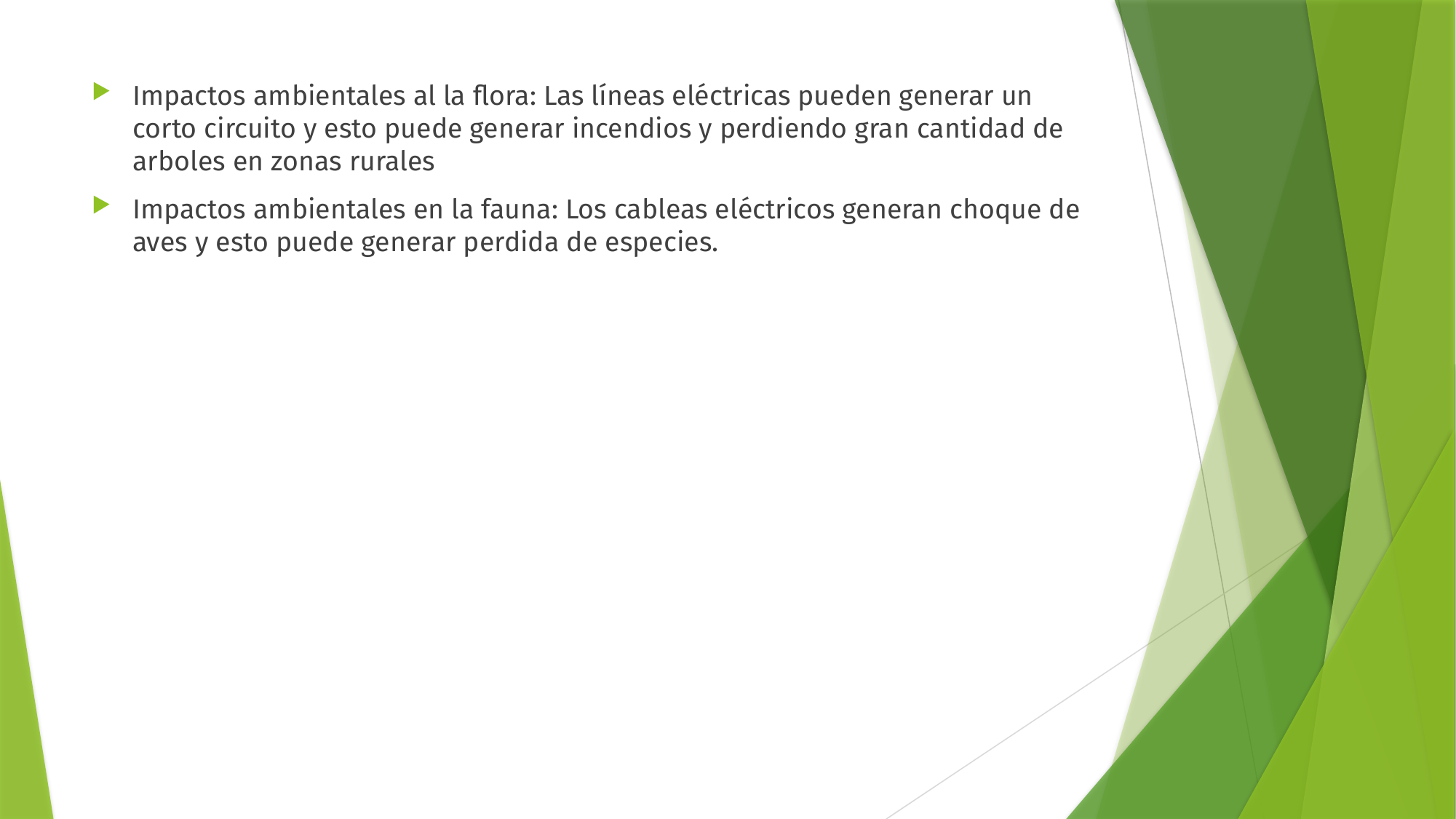

Impactos ambientales al la flora: Las líneas eléctricas pueden generar un corto circuito y esto puede generar incendios y perdiendo gran cantidad de arboles en zonas rurales
Impactos ambientales en la fauna: Los cableas eléctricos generan choque de aves y esto puede generar perdida de especies.